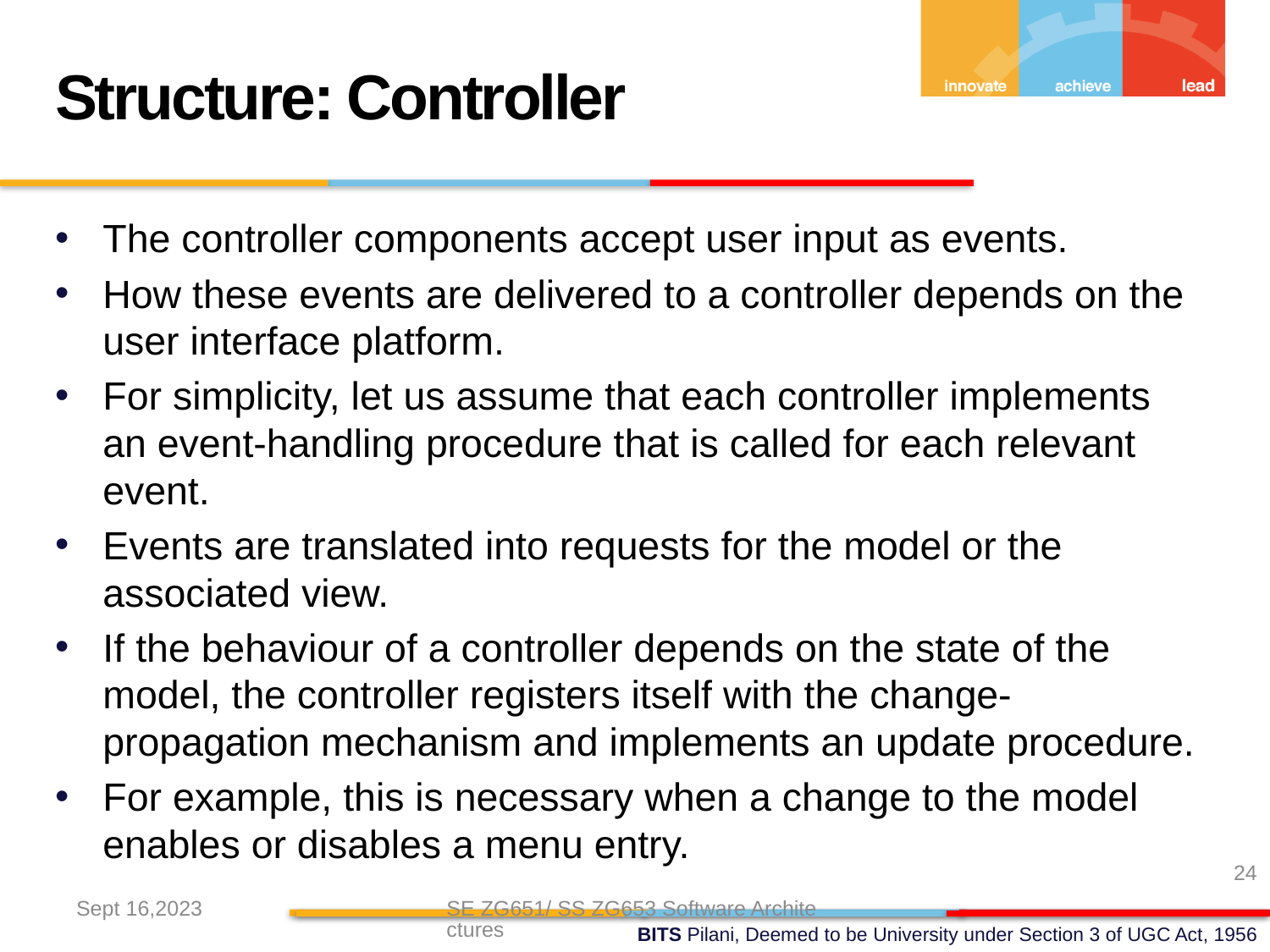

Structure: Controller
The controller components accept user input as events.
How these events are delivered to a controller depends on the user interface platform.
For simplicity, let us assume that each controller implements an event-handling procedure that is called for each relevant event.
Events are translated into requests for the model or the associated view.
If the behaviour of a controller depends on the state of the model, the controller registers itself with the change-propagation mechanism and implements an update procedure.
For example, this is necessary when a change to the model enables or disables a menu entry.
24
Sept 16,2023
SE ZG651/ SS ZG653 Software Architectures